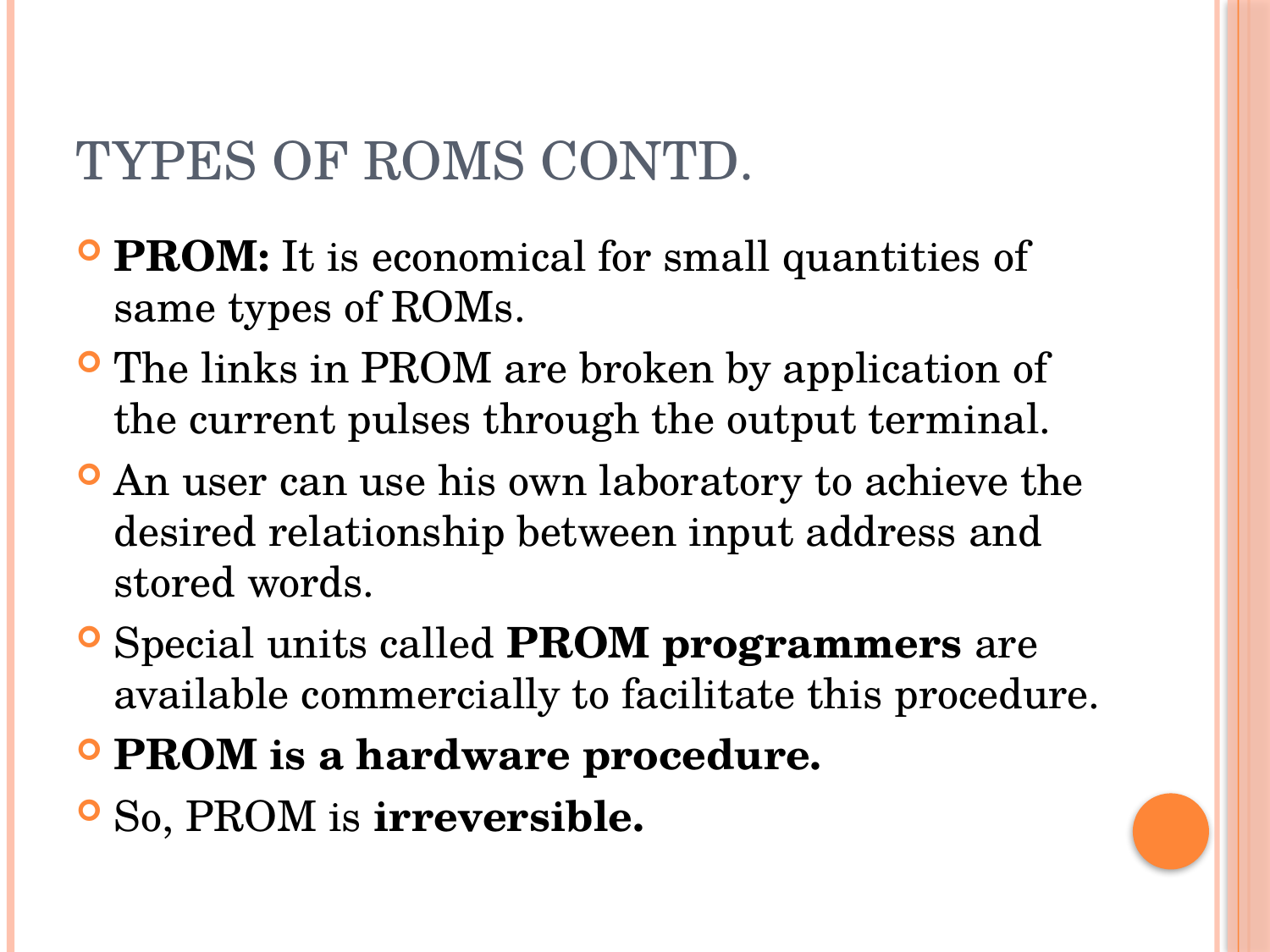

# Types of ROMs Contd.
PROM: It is economical for small quantities of same types of ROMs.
The links in PROM are broken by application of the current pulses through the output terminal.
An user can use his own laboratory to achieve the desired relationship between input address and stored words.
Special units called PROM programmers are available commercially to facilitate this procedure.
PROM is a hardware procedure.
So, PROM is irreversible.